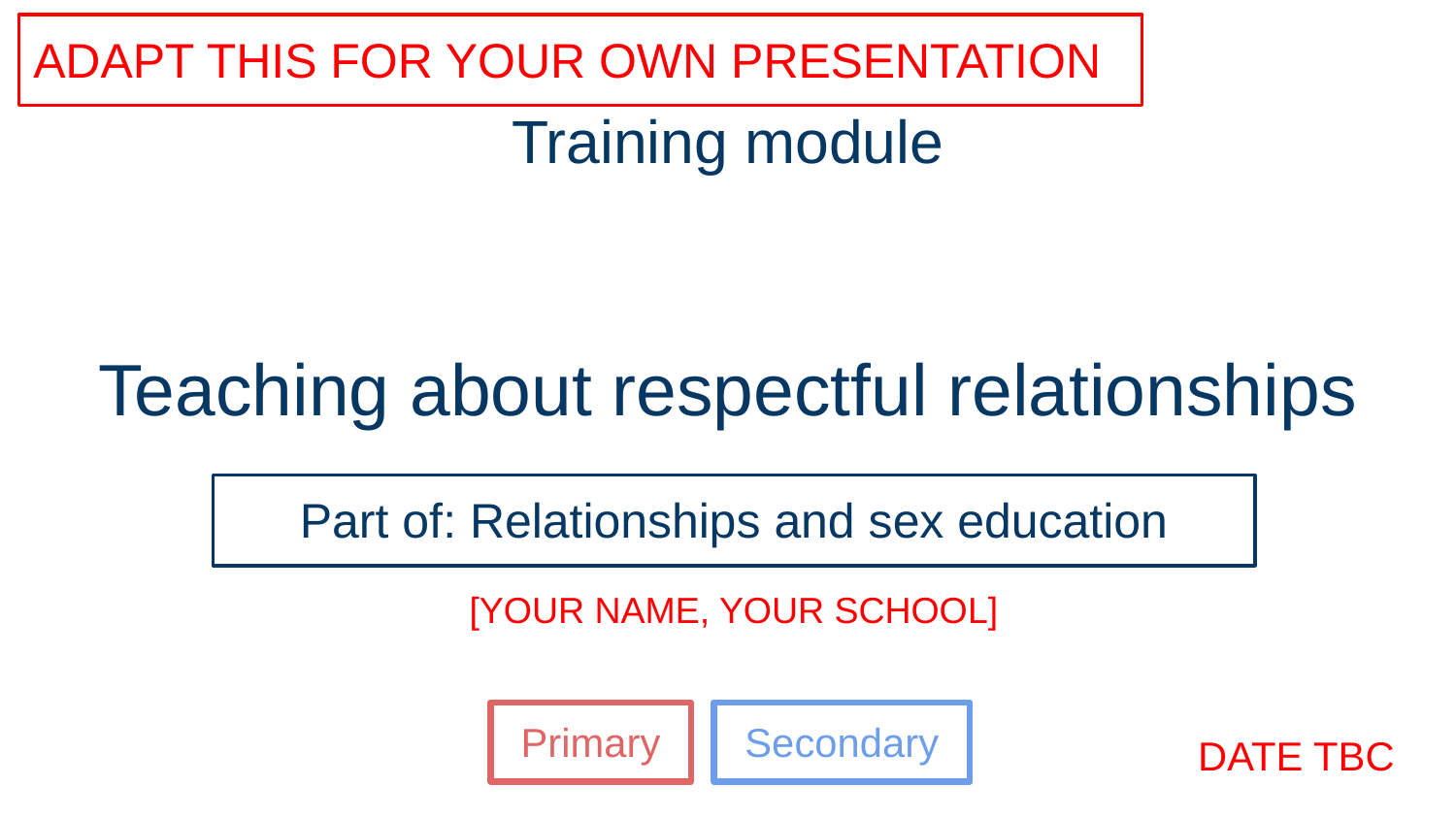

ADAPT THIS FOR YOUR OWN PRESENTATION
Training module
# Teaching about respectful relationships
Part of: Relationships and sex education

[YOUR NAME, YOUR SCHOOL]
Primary
Secondary
DATE TBC